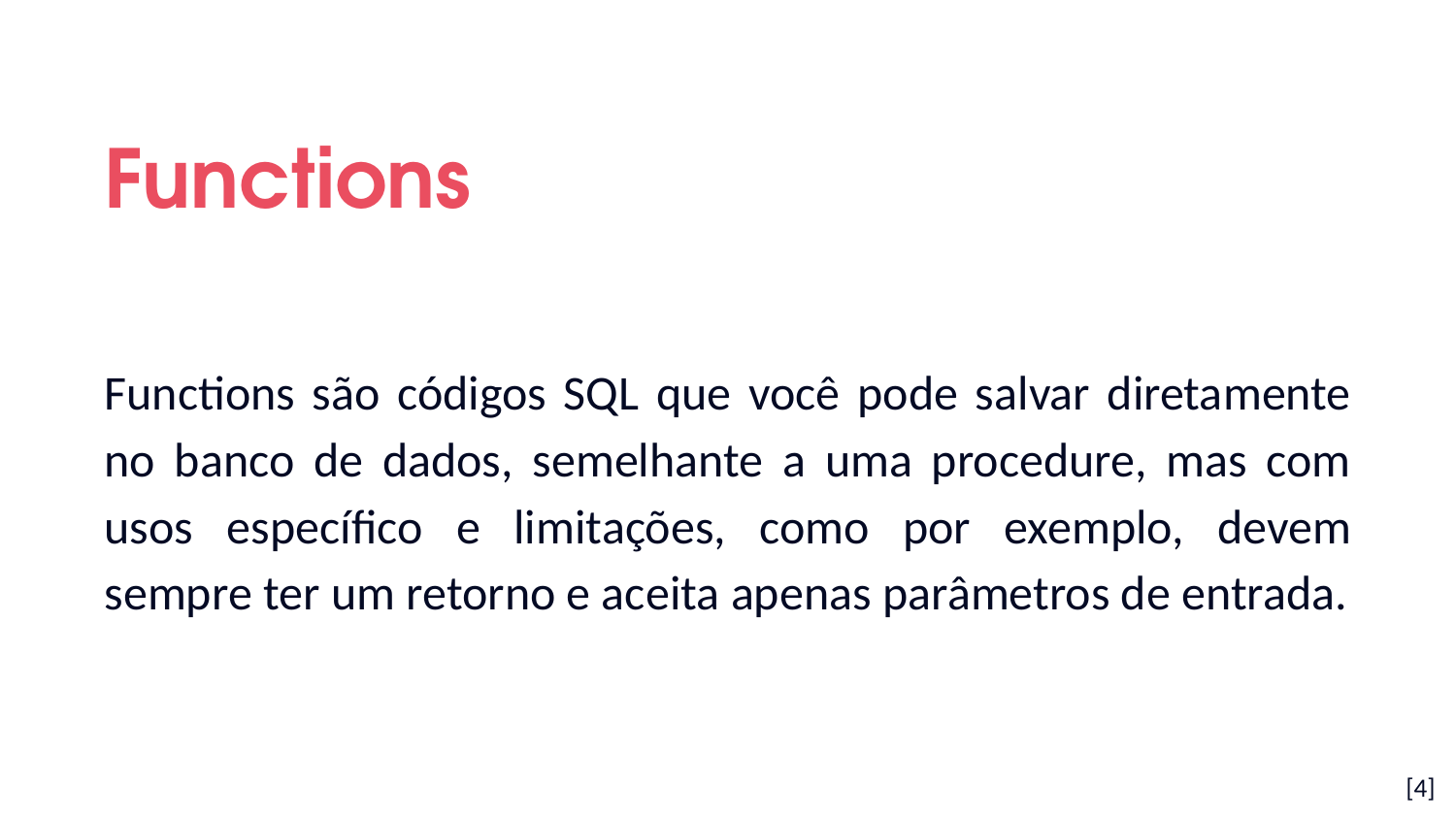

Functions
Functions são códigos SQL que você pode salvar diretamente no banco de dados, semelhante a uma procedure, mas com usos específico e limitações, como por exemplo, devem sempre ter um retorno e aceita apenas parâmetros de entrada.
[4]